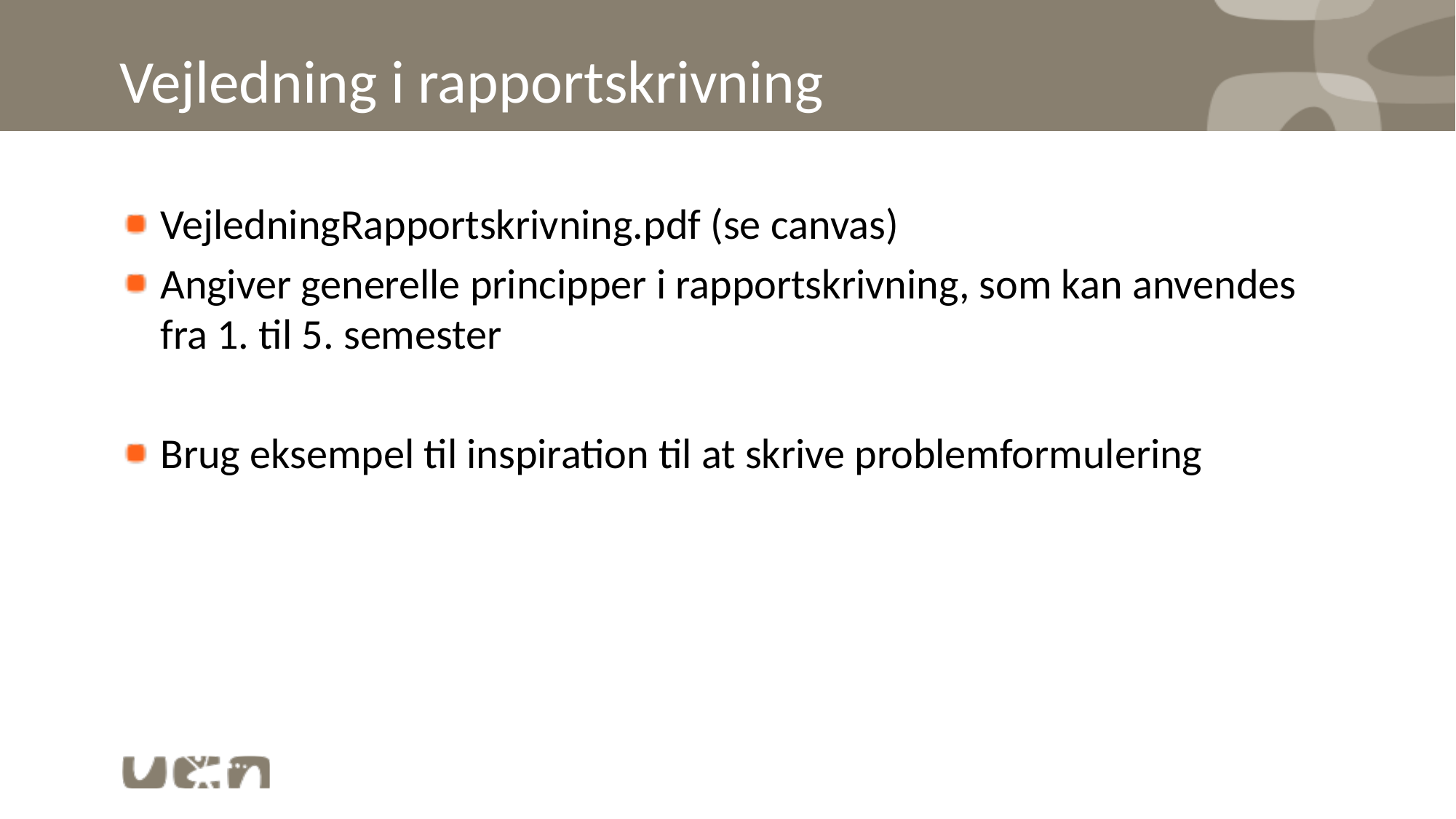

# Vejledning i rapportskrivning
VejledningRapportskrivning.pdf (se canvas)
Angiver generelle principper i rapportskrivning, som kan anvendes fra 1. til 5. semester

Brug eksempel til inspiration til at skrive problemformulering